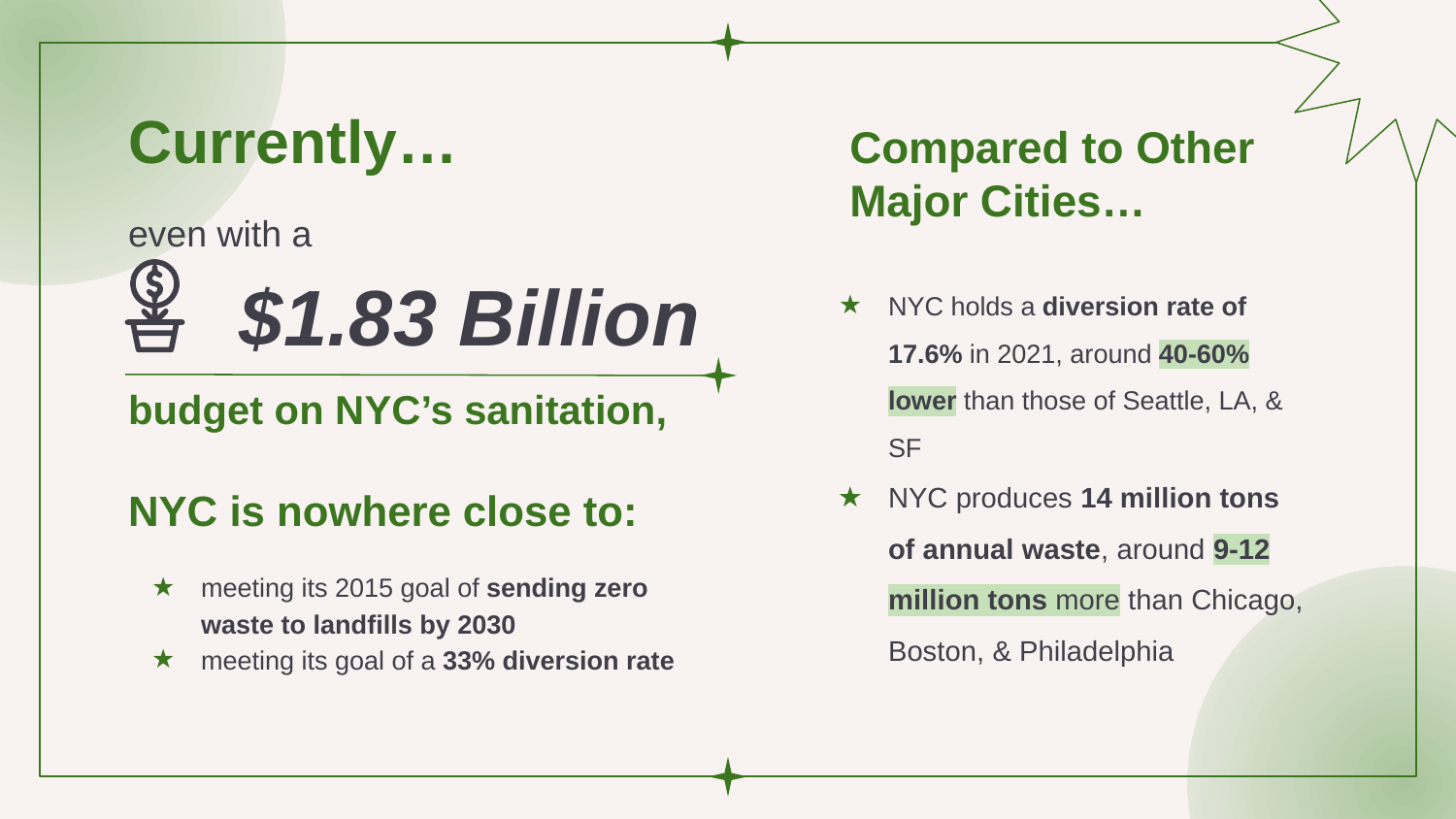

Compared to Other Major Cities…
# Currently…
even with a
$1.83 Billion
NYC holds a diversion rate of 17.6% in 2021, around 40-60% lower than those of Seattle, LA, & SF
NYC produces 14 million tons of annual waste, around 9-12 million tons more than Chicago, Boston, & Philadelphia

budget on NYC’s sanitation,
NYC is nowhere close to:
meeting its 2015 goal of sending zero waste to landfills by 2030
meeting its goal of a 33% diversion rate